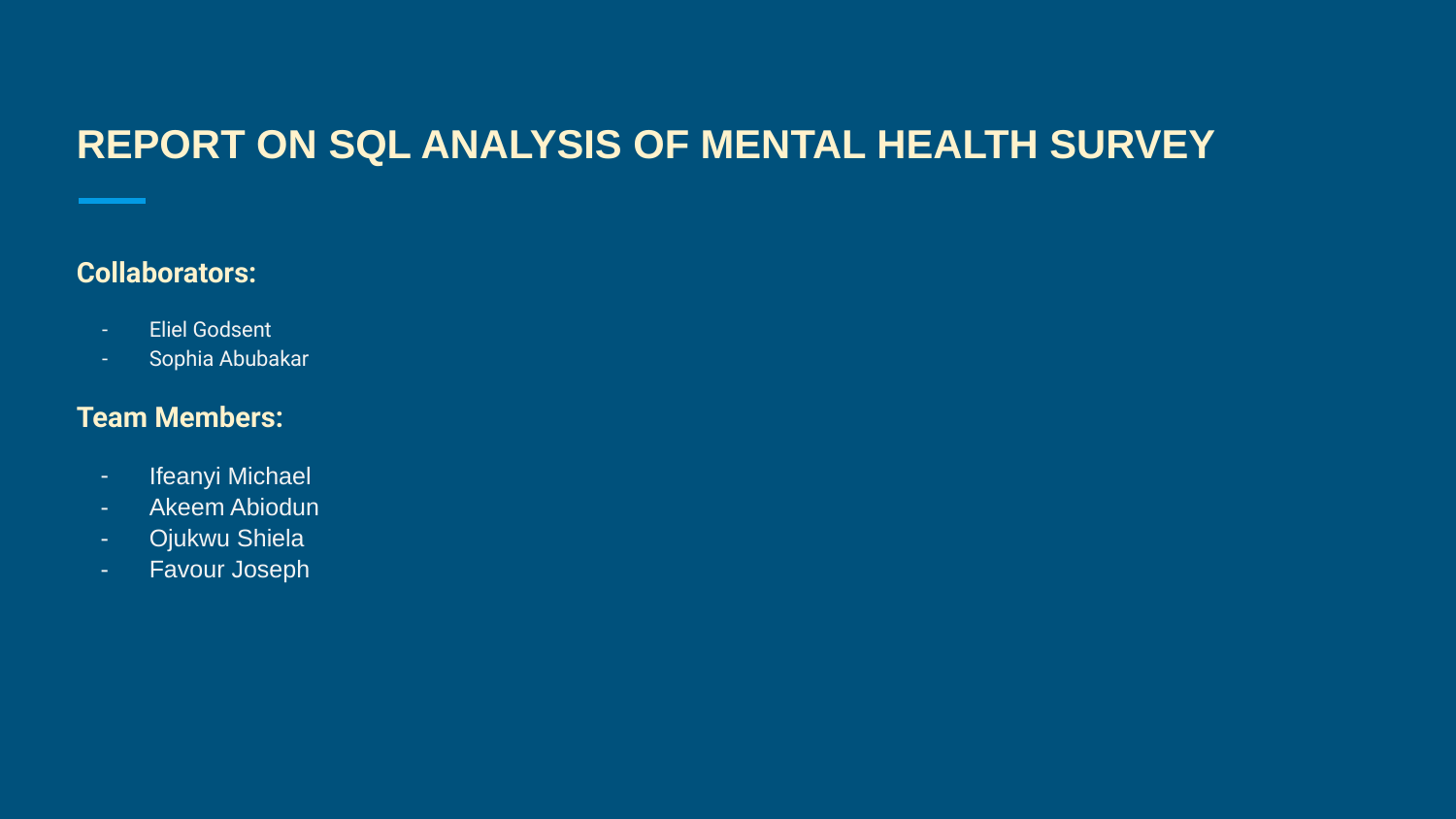

# REPORT ON SQL ANALYSIS OF MENTAL HEALTH SURVEY
Collaborators:
Eliel Godsent
Sophia Abubakar
Team Members:
Ifeanyi Michael
Akeem Abiodun
Ojukwu Shiela
Favour Joseph